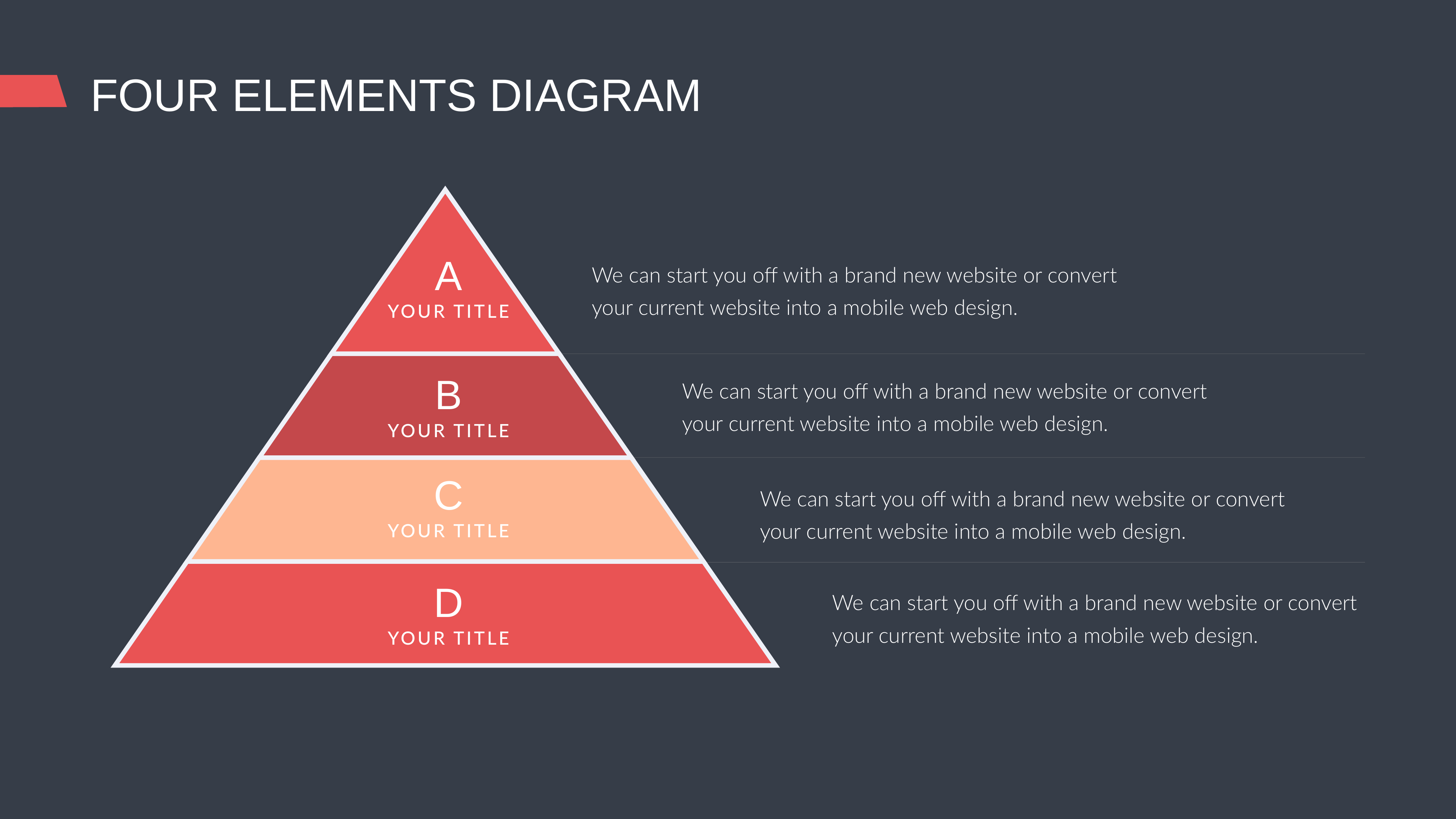

FOUR ELEMENTS DIAGRAM

A
YOUR TITLE
We can start you off with a brand new website or convert your current website into a mobile web design.

B
YOUR TITLE
We can start you off with a brand new website or convert your current website into a mobile web design.

C
YOUR TITLE
We can start you off with a brand new website or convert your current website into a mobile web design.

D
YOUR TITLE
We can start you off with a brand new website or convert your current website into a mobile web design.